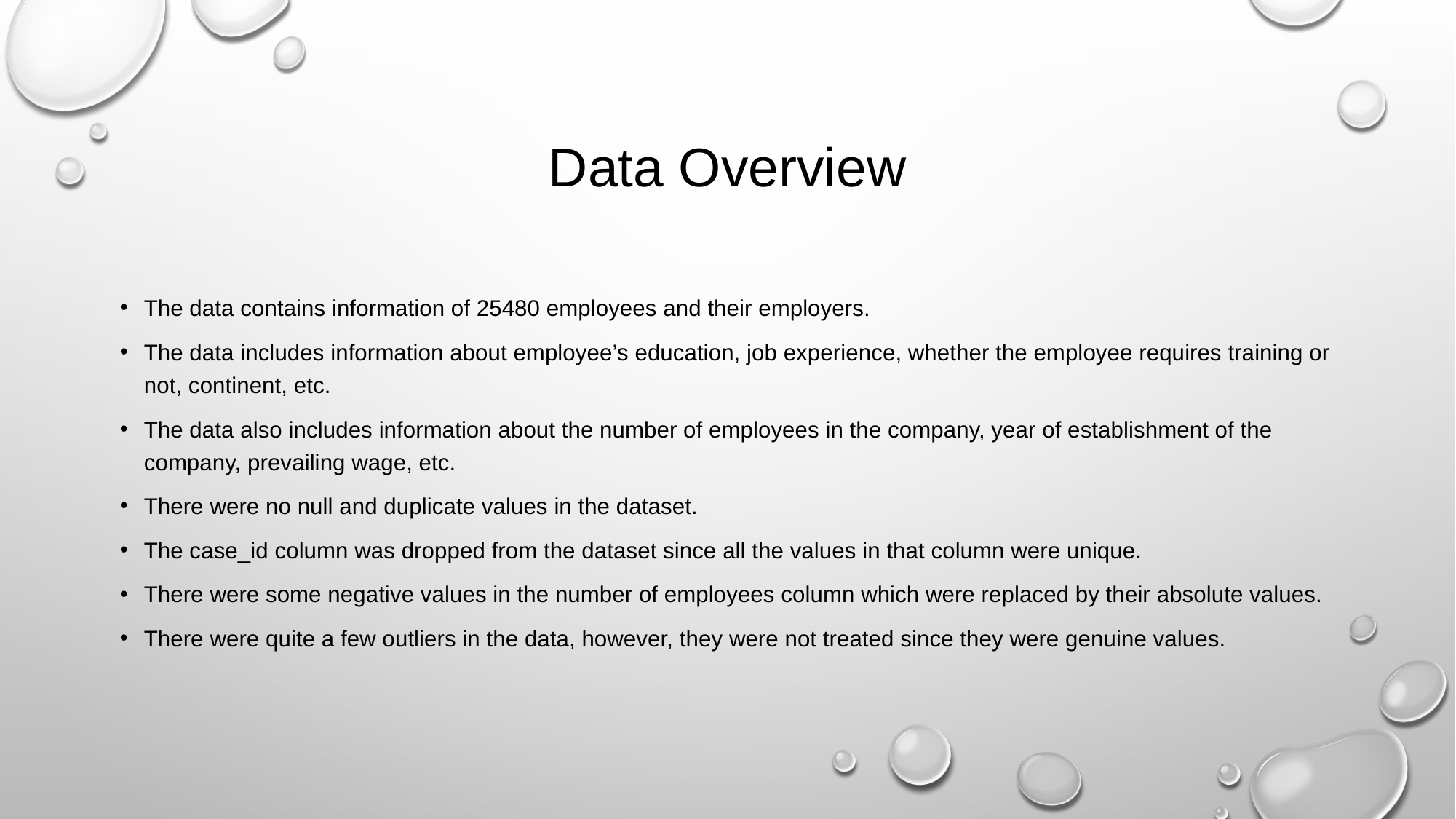

# Data Overview
The data contains information of 25480 employees and their employers.
The data includes information about employee’s education, job experience, whether the employee requires training or not, continent, etc.
The data also includes information about the number of employees in the company, year of establishment of the company, prevailing wage, etc.
There were no null and duplicate values in the dataset.
The case_id column was dropped from the dataset since all the values in that column were unique.
There were some negative values in the number of employees column which were replaced by their absolute values.
There were quite a few outliers in the data, however, they were not treated since they were genuine values.